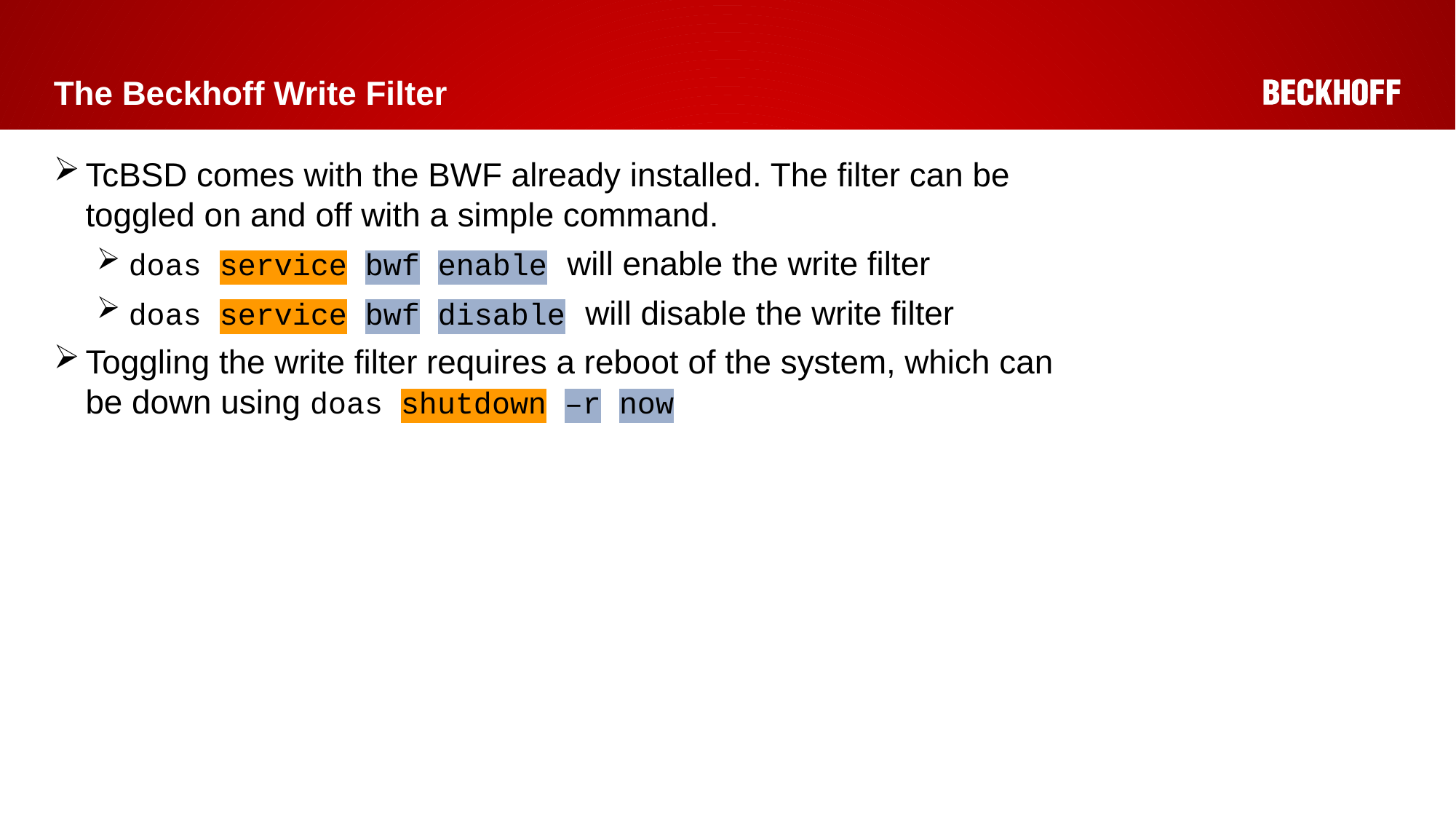

# The Beckhoff Write Filter
TcBSD comes with the BWF already installed. The filter can be toggled on and off with a simple command.
doas service bwf enable will enable the write filter
doas service bwf disable will disable the write filter
Toggling the write filter requires a reboot of the system, which can be down using doas shutdown –r now